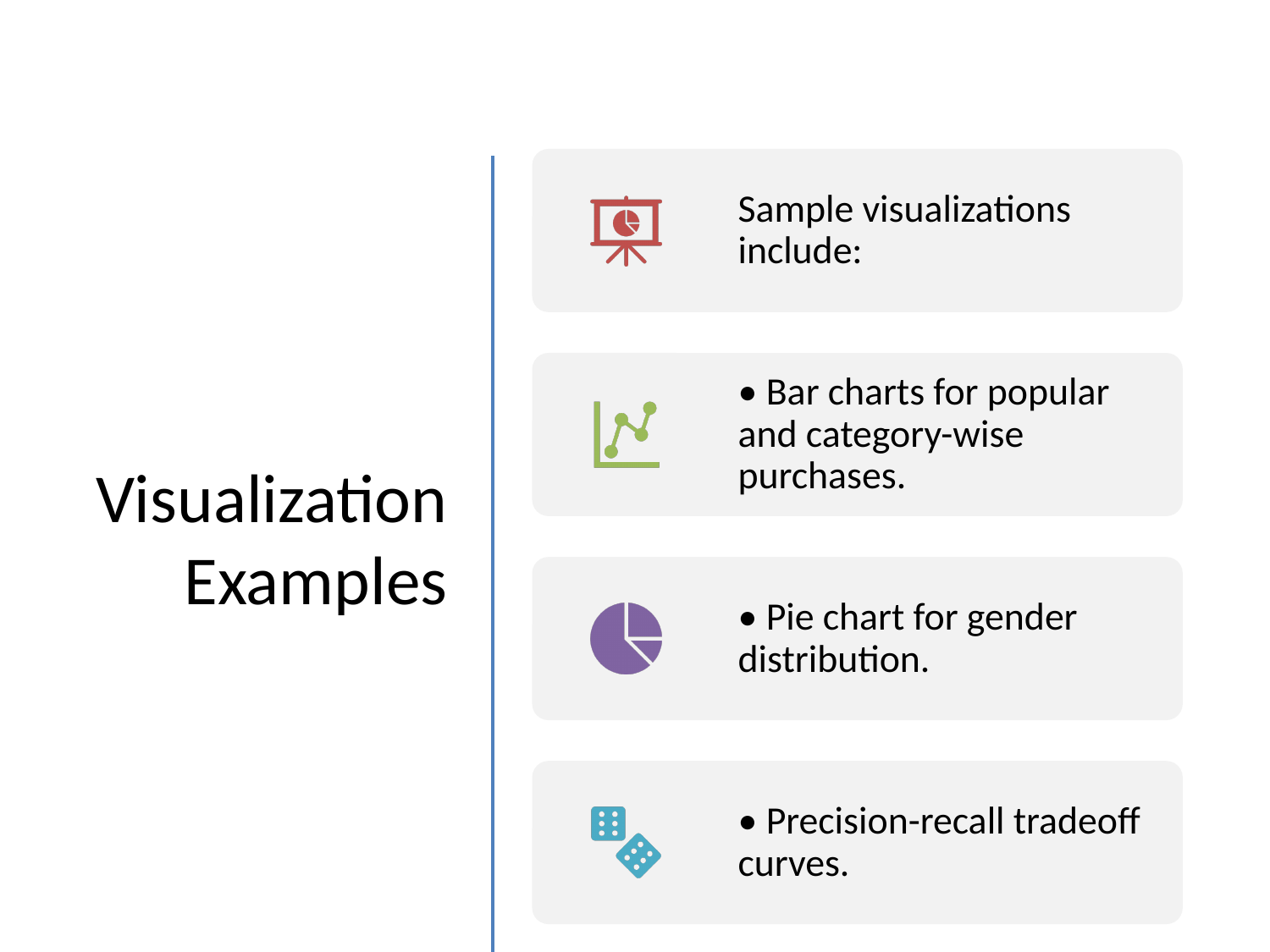

# Visualization Examples
Sample visualizations include:
• Bar charts for popular and category-wise purchases.
• Pie chart for gender distribution.
• Precision-recall tradeoff curves.